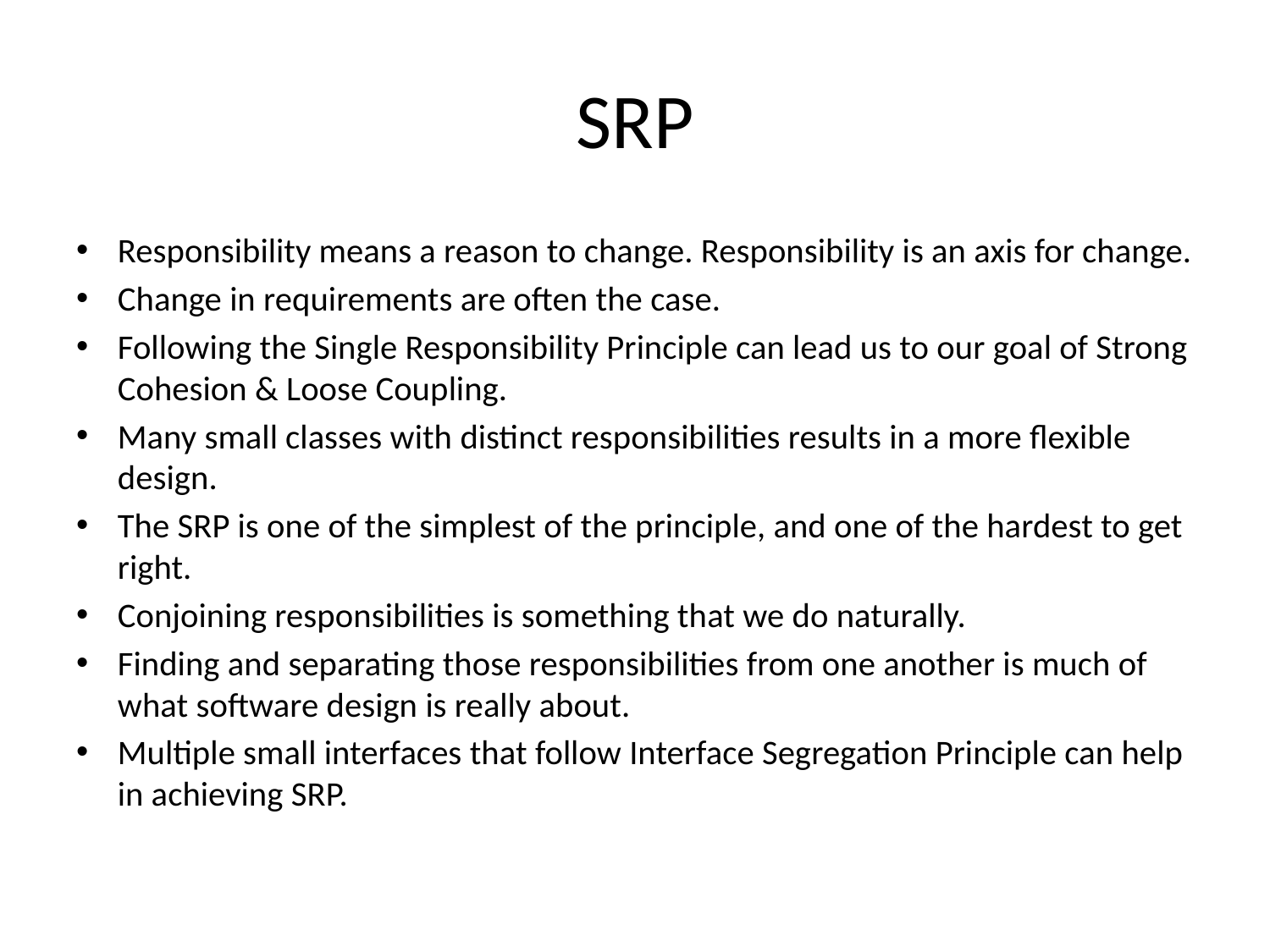

# SRP
Responsibility means a reason to change. Responsibility is an axis for change.
Change in requirements are often the case.
Following the Single Responsibility Principle can lead us to our goal of Strong Cohesion & Loose Coupling.
Many small classes with distinct responsibilities results in a more flexible design.
The SRP is one of the simplest of the principle, and one of the hardest to get right.
Conjoining responsibilities is something that we do naturally.
Finding and separating those responsibilities from one another is much of what software design is really about.
Multiple small interfaces that follow Interface Segregation Principle can help in achieving SRP.